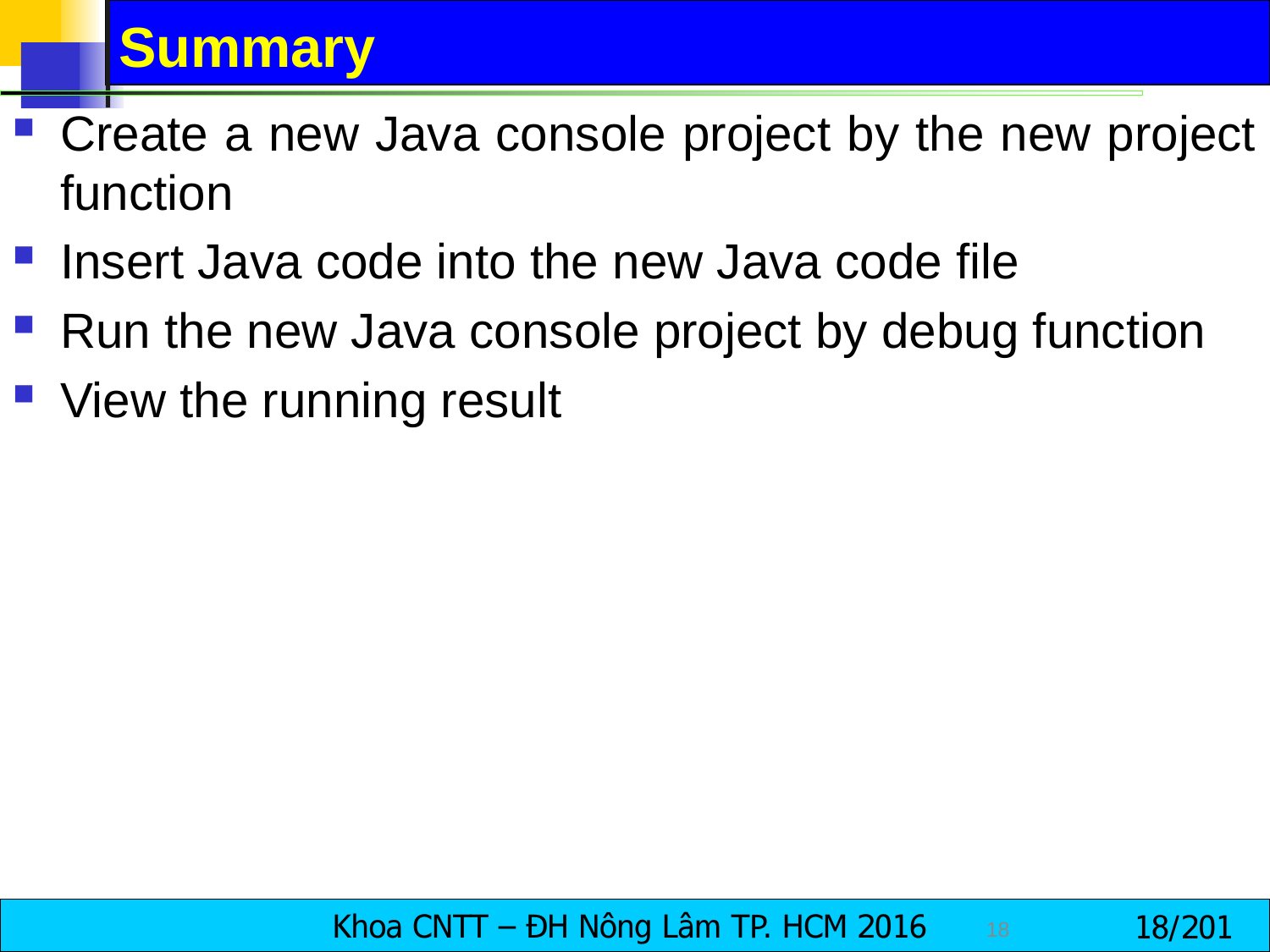

# Summary
Create a new Java console project by the new project function
Insert Java code into the new Java code file
Run the new Java console project by debug function
View the running result

18